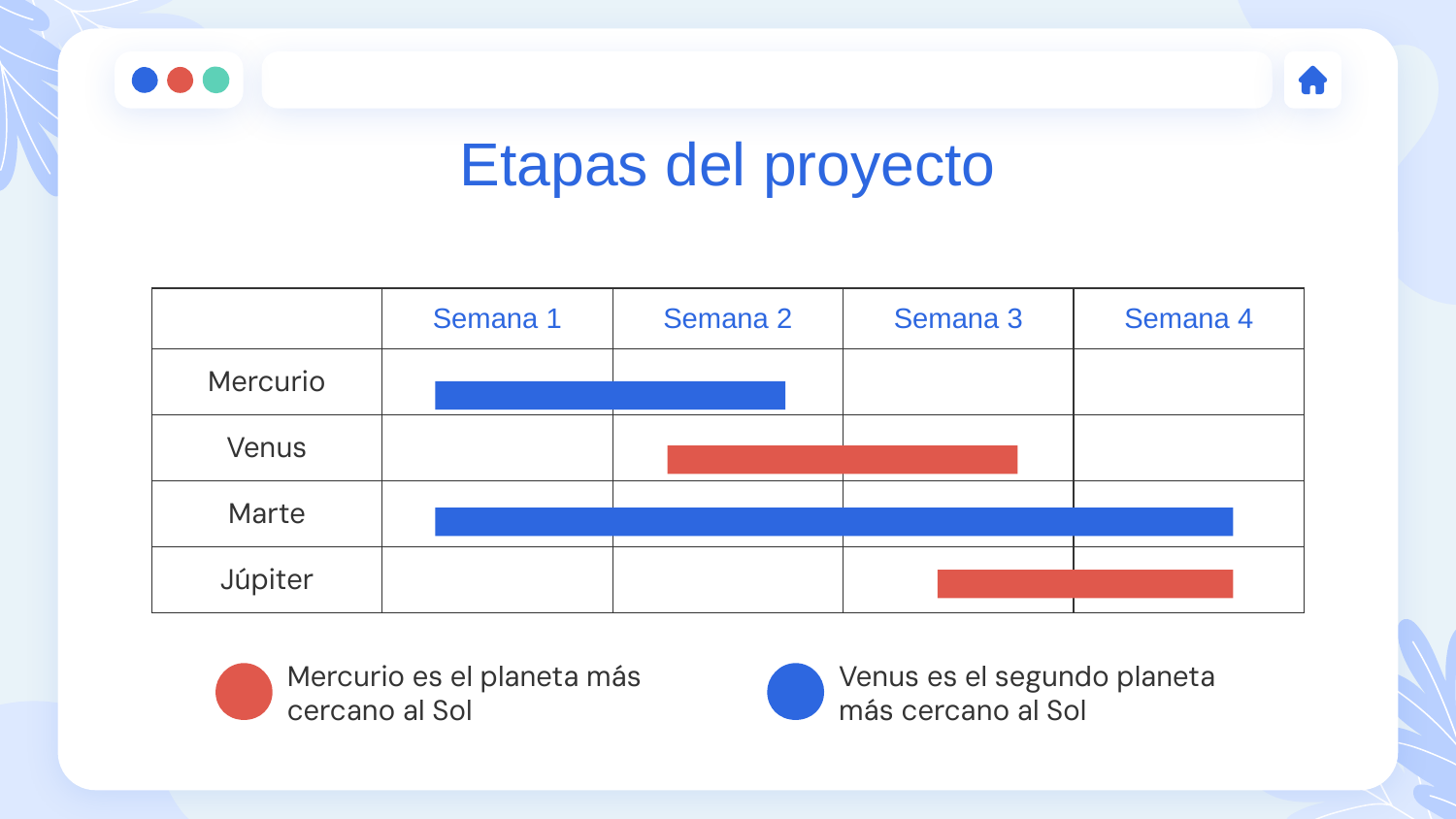

# Etapas del proyecto
|  | Semana 1 | Semana 2 | Semana 3 | Semana 4 |
| --- | --- | --- | --- | --- |
| Mercurio |  |  |  |  |
| Venus |  |  |  |  |
| Marte |  |  |  |  |
| Júpiter |  |  |  |  |

Mercurio es el planeta más cercano al Sol
Venus es el segundo planeta más cercano al Sol